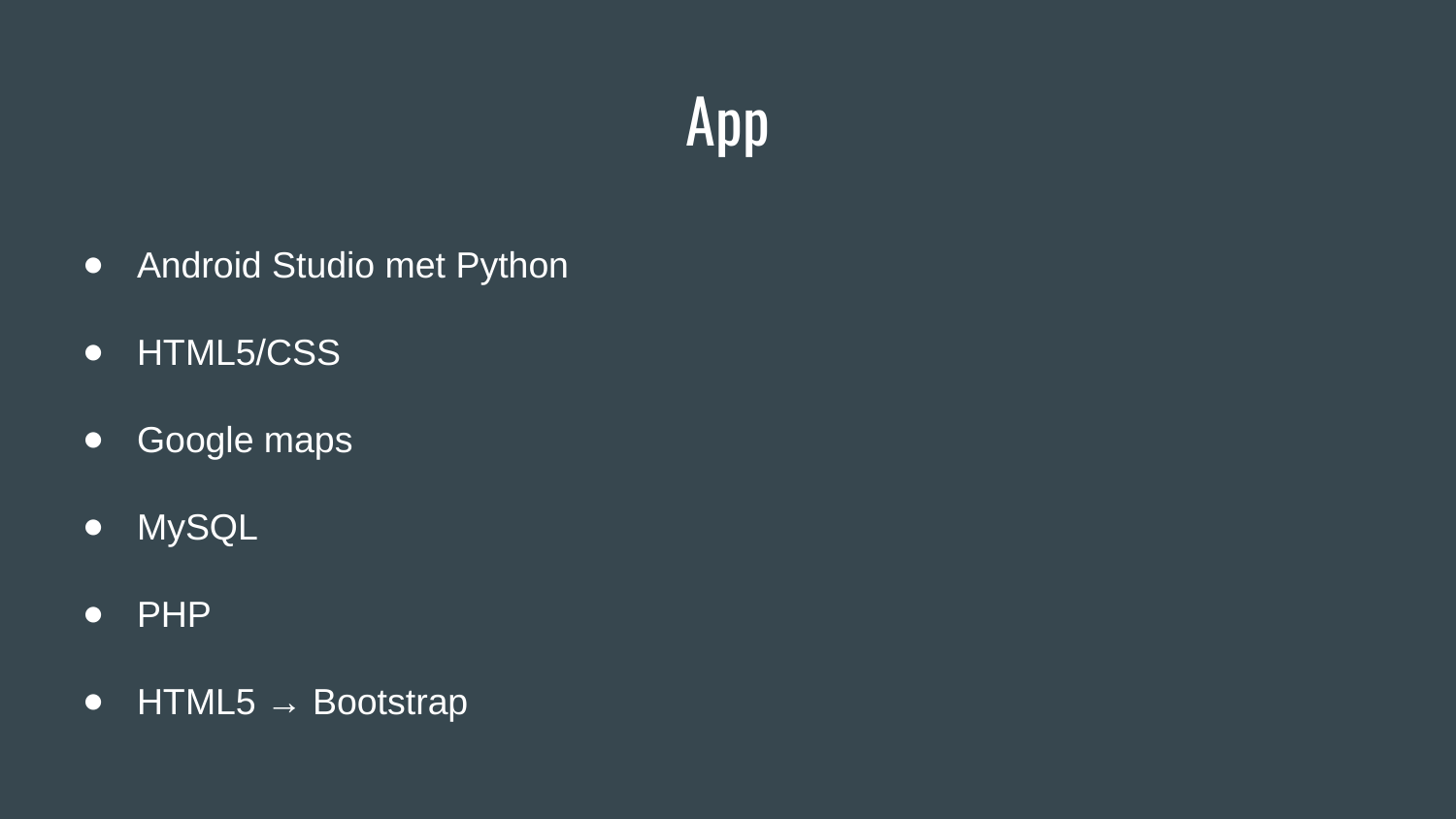

# App
Android Studio met Python
HTML5/CSS
Google maps
MySQL
PHP
HTML5 → Bootstrap